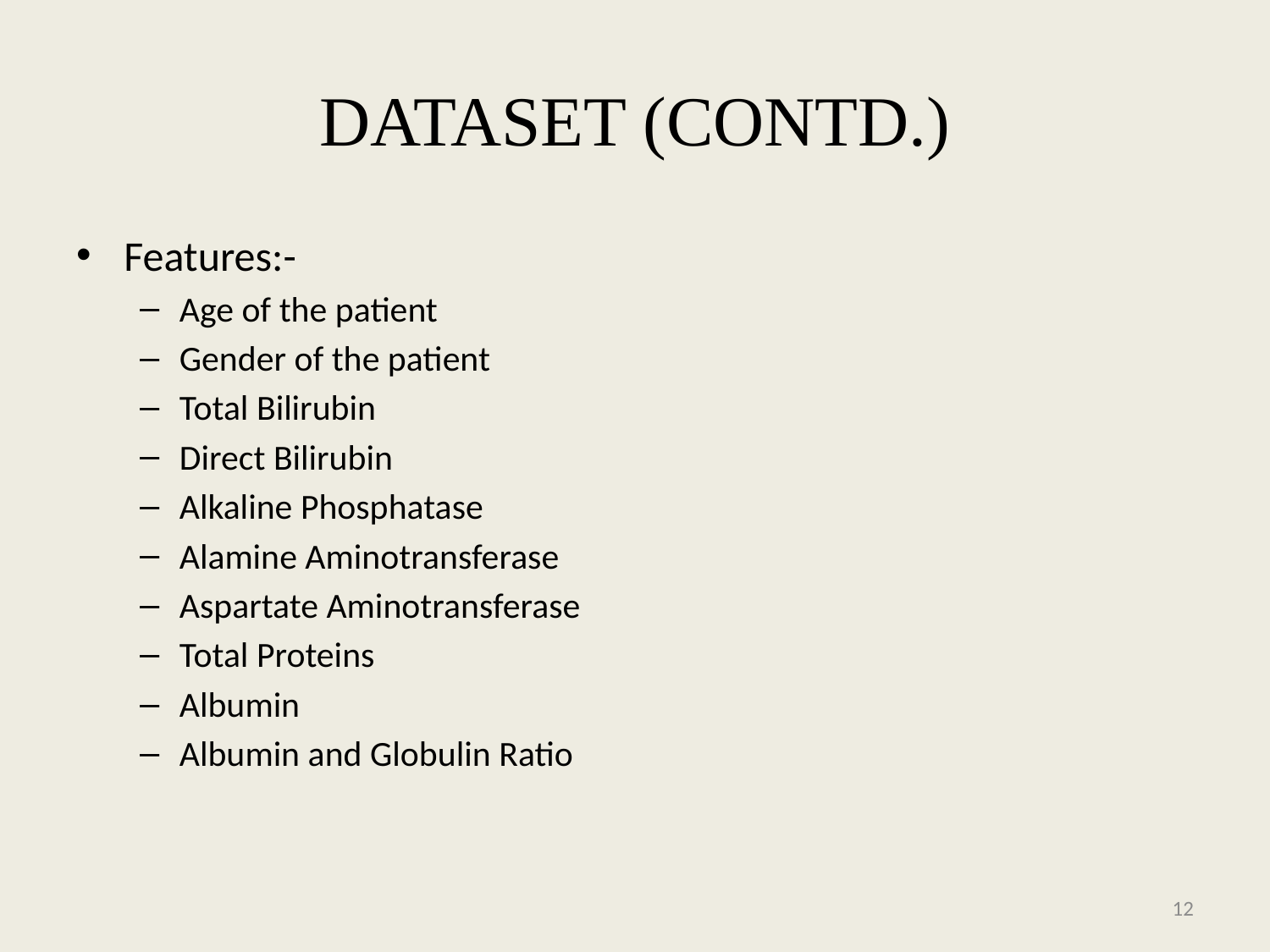

# DATASET (CONTD.)
Features:-
Age of the patient
Gender of the patient
Total Bilirubin
Direct Bilirubin
Alkaline Phosphatase
Alamine Aminotransferase
Aspartate Aminotransferase
Total Proteins
Albumin
Albumin and Globulin Ratio

12